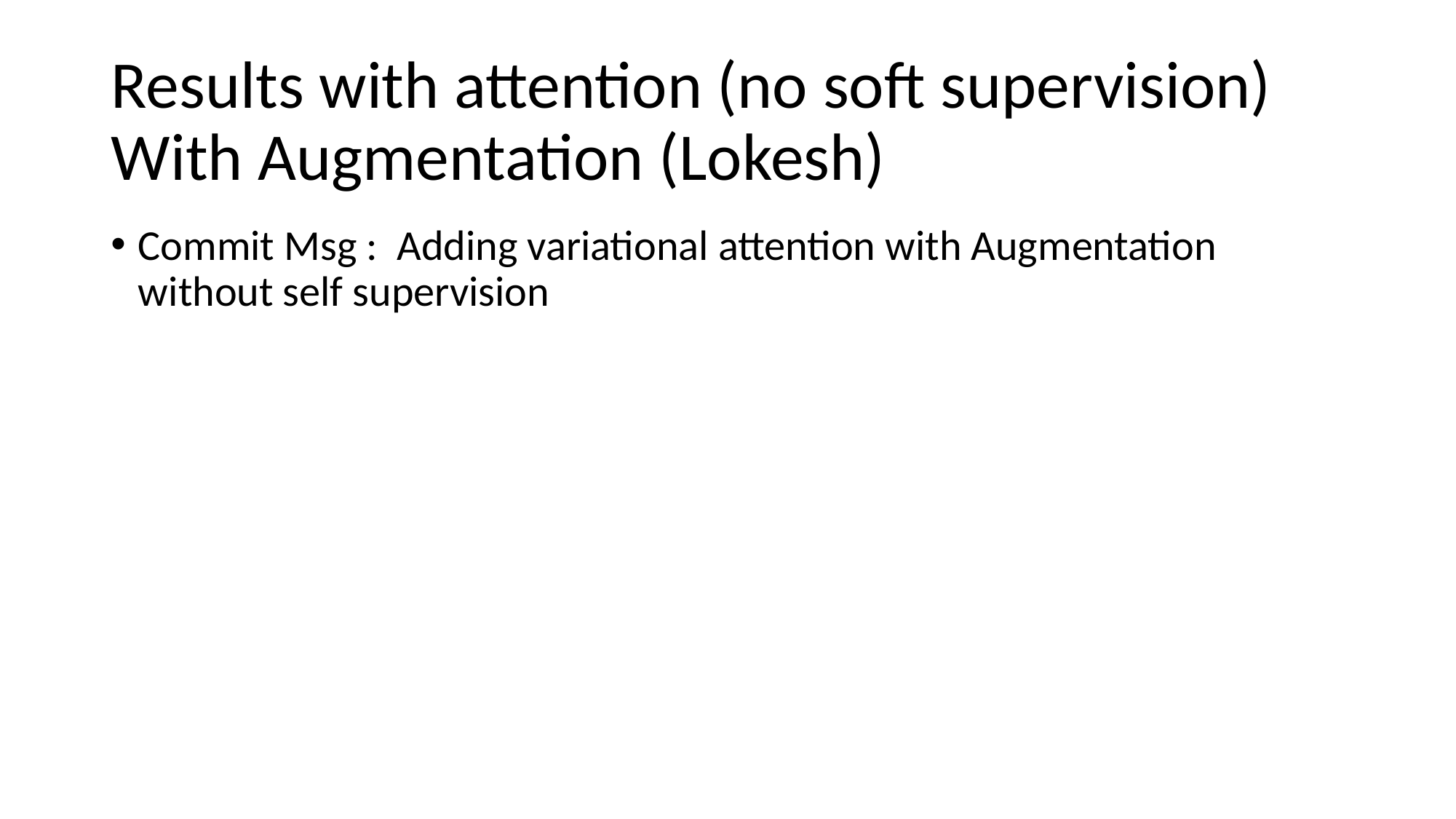

# Results with attention (no soft supervision) With Augmentation (Lokesh)
Commit Msg :  Adding variational attention with Augmentation without self supervision